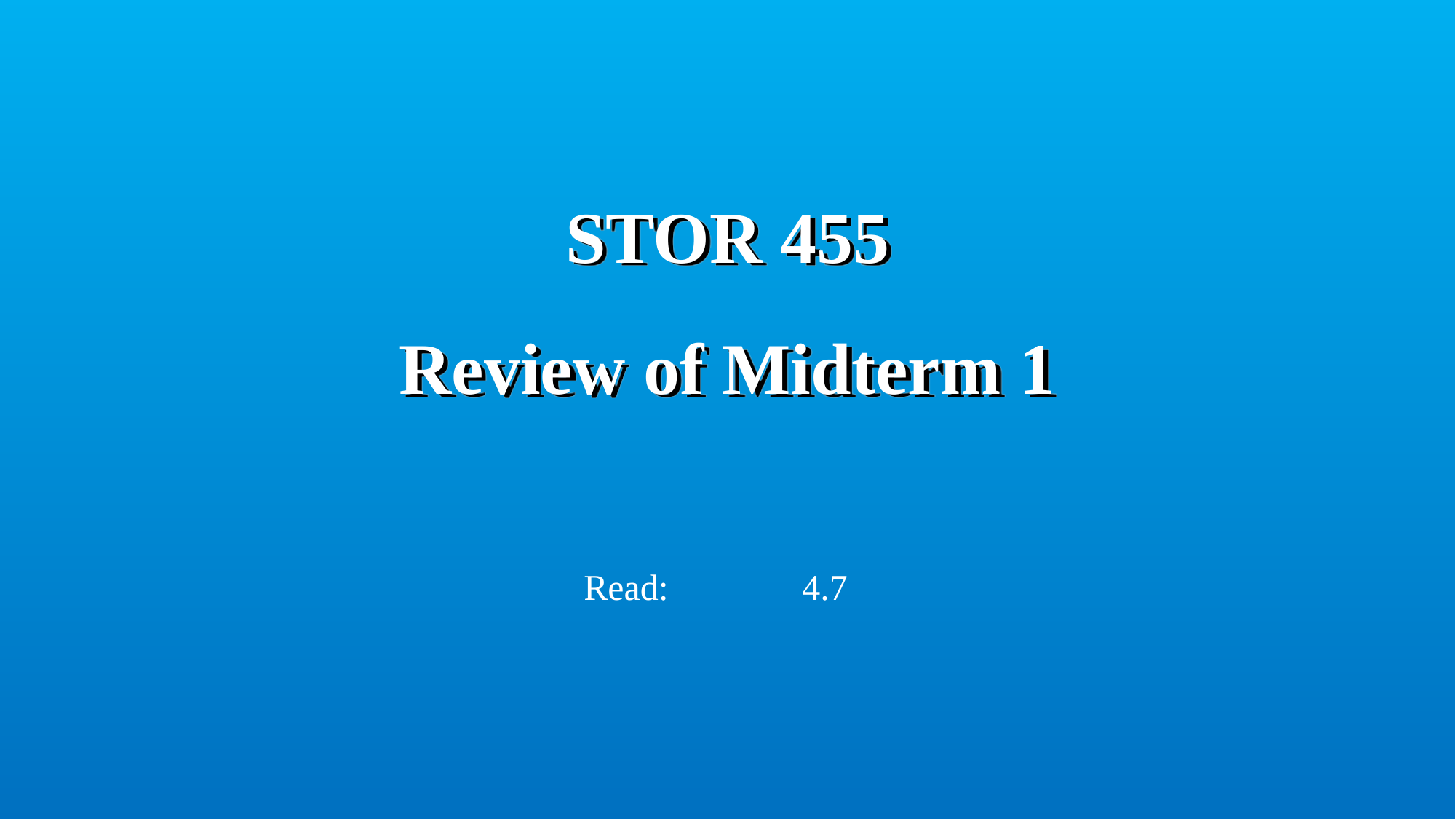

# STOR 455 Review of Midterm 1

	Read: 		4.7